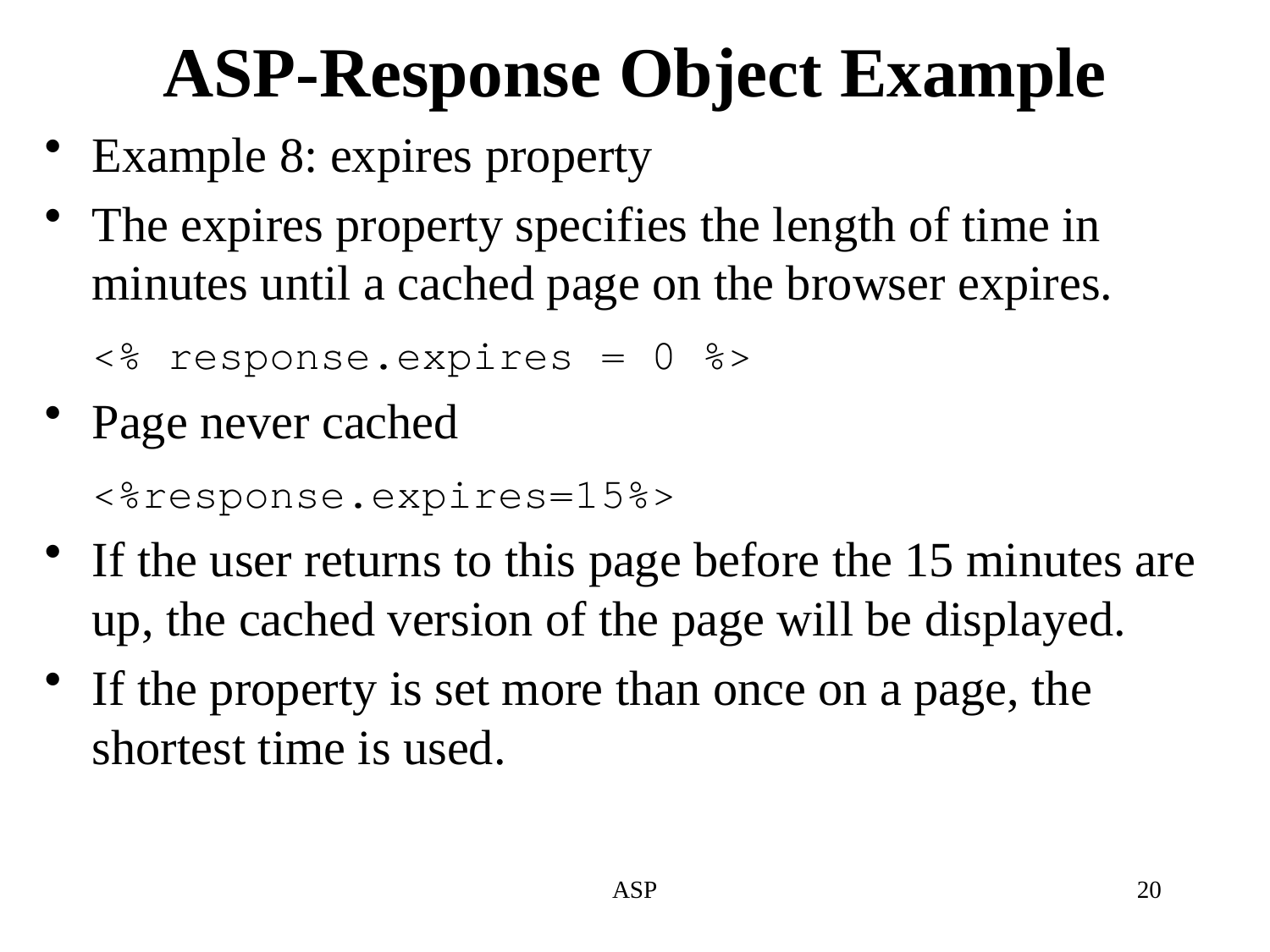

# ASP-Response Object Example
Example 8: expires property
The expires property specifies the length of time in minutes until a cached page on the browser expires.
	<% response.expires = 0 %>
Page never cached
	<%response.expires=15%>
If the user returns to this page before the 15 minutes are up, the cached version of the page will be displayed.
If the property is set more than once on a page, the shortest time is used.

ASP
20